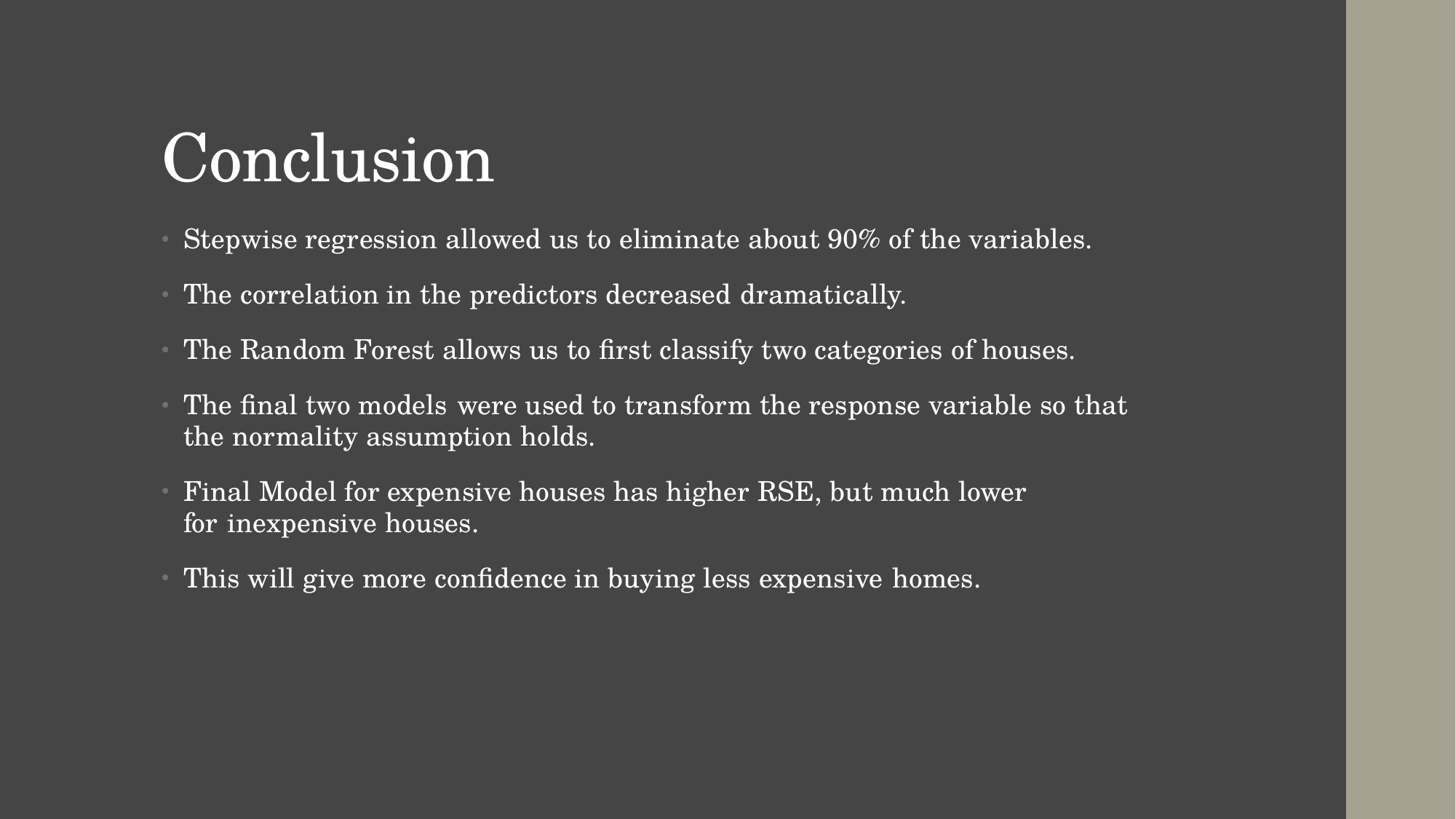

# Conclusion
Stepwise regression allowed us to eliminate about 90% of the variables.
The correlation in the predictors decreased dramatically.
The Random Forest allows us to first classify two categories of houses.
The final two models were used to transform the response variable so that the normality assumption holds.
Final Model for expensive houses has higher RSE, but much lower for inexpensive houses.
This will give more confidence in buying less expensive homes.